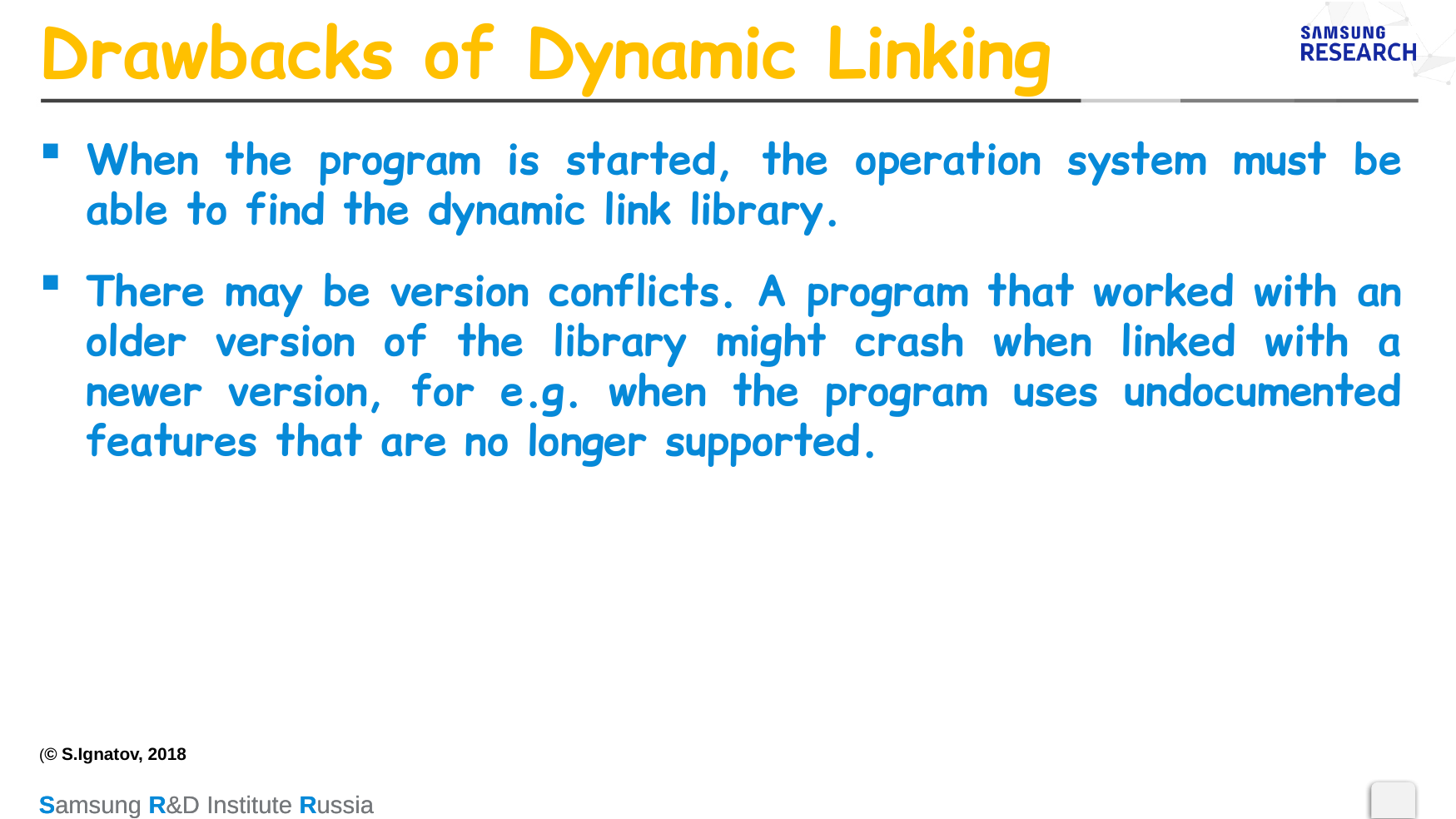

# Drawbacks of Dynamic Linking
When the program is started, the operation system must be able to find the dynamic link library.
There may be version conflicts. A program that worked with an older version of the library might crash when linked with a newer version, for e.g. when the program uses undocumented features that are no longer supported.
(© S.Ignatov, 2018